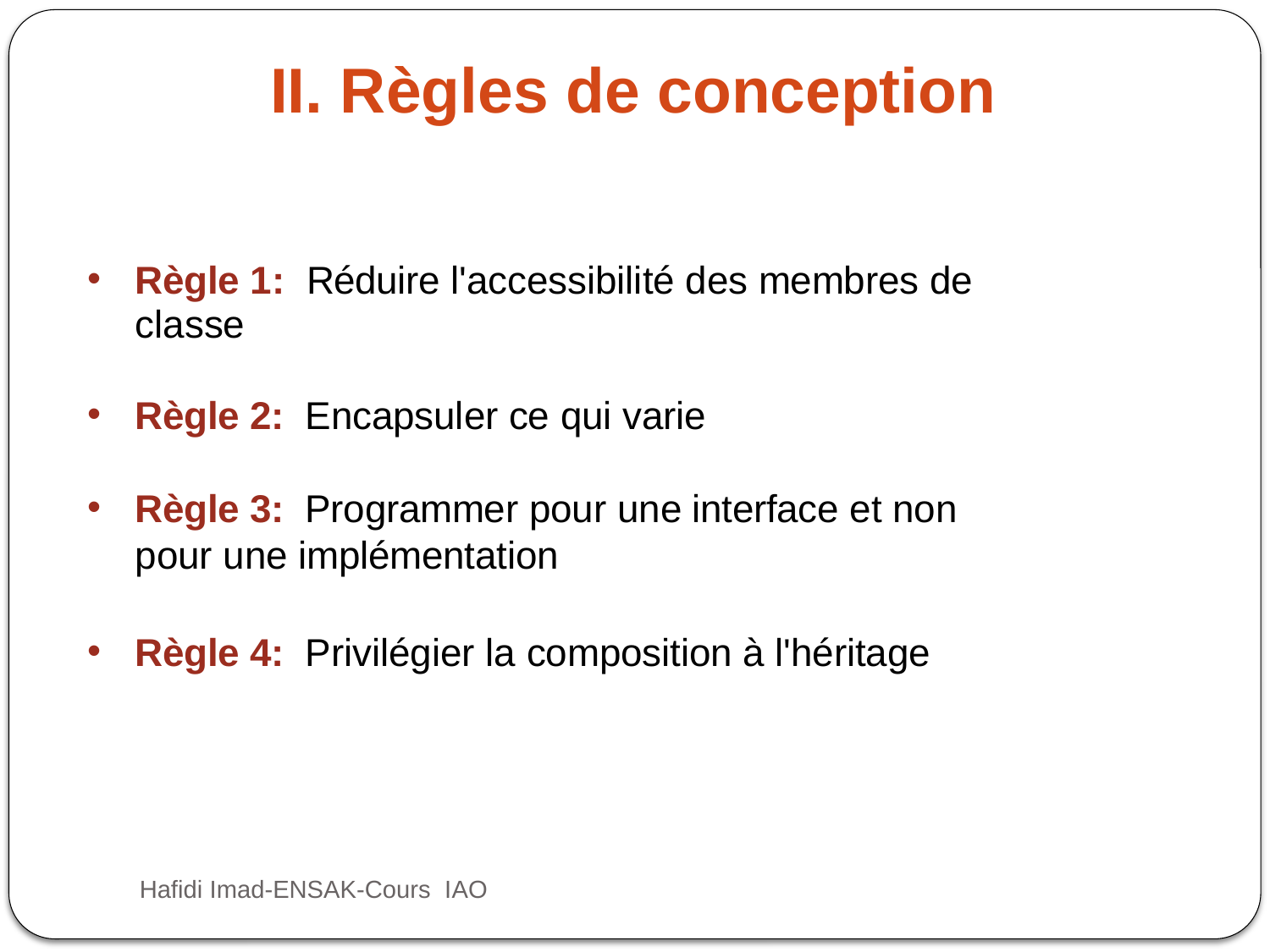

# II. Règles de conception
Règle 1:  Réduire l'accessibilité des membres de classe

Règle 2:  Encapsuler ce qui varie

Règle 3:  Programmer pour une interface et non pour une implémentation

Règle 4:  Privilégier la composition à l'héritage
Hafidi Imad-ENSAK-Cours  IAO